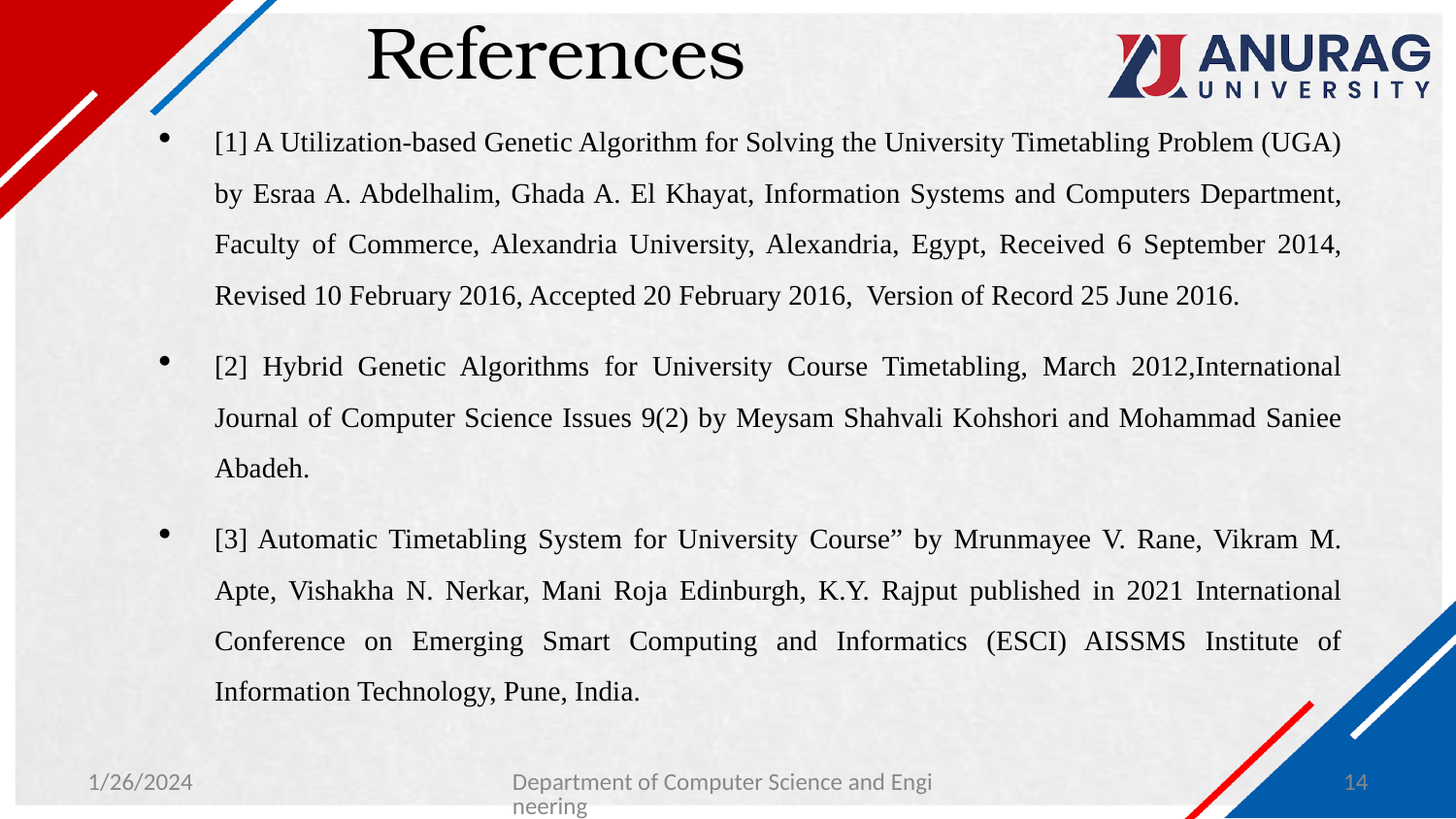

# References
[1] A Utilization-based Genetic Algorithm for Solving the University Timetabling Problem (UGA) by Esraa A. Abdelhalim, Ghada A. El Khayat, Information Systems and Computers Department, Faculty of Commerce, Alexandria University, Alexandria, Egypt, Received 6 September 2014, Revised 10 February 2016, Accepted 20 February 2016,  Version of Record 25 June 2016.
[2] Hybrid Genetic Algorithms for University Course Timetabling, March 2012,International Journal of Computer Science Issues 9(2) by Meysam Shahvali Kohshori and Mohammad Saniee Abadeh.
[3] Automatic Timetabling System for University Course” by Mrunmayee V. Rane, Vikram M. Apte, Vishakha N. Nerkar, Mani Roja Edinburgh, K.Y. Rajput published in 2021 International Conference on Emerging Smart Computing and Informatics (ESCI) AISSMS Institute of Information Technology, Pune, India.

1/26/2024
Department of Computer Science and Engineering
14